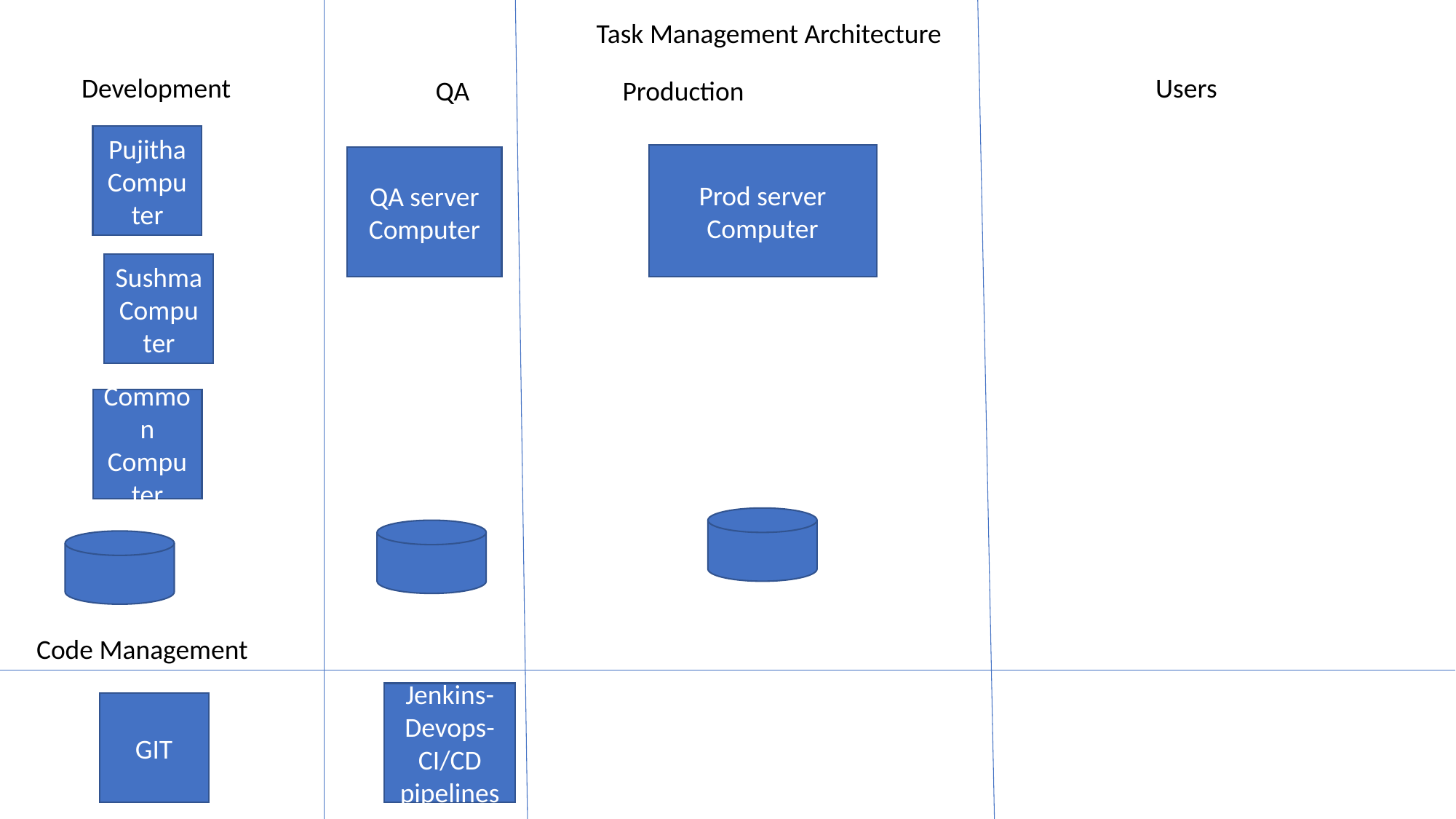

Task Management Architecture
Development
Users
QA
Production
Pujitha Computer
Prod server Computer
QA server Computer
SushmaComputer
Common Computer

Code Management
Jenkins-Devops-CI/CD pipelines
GIT